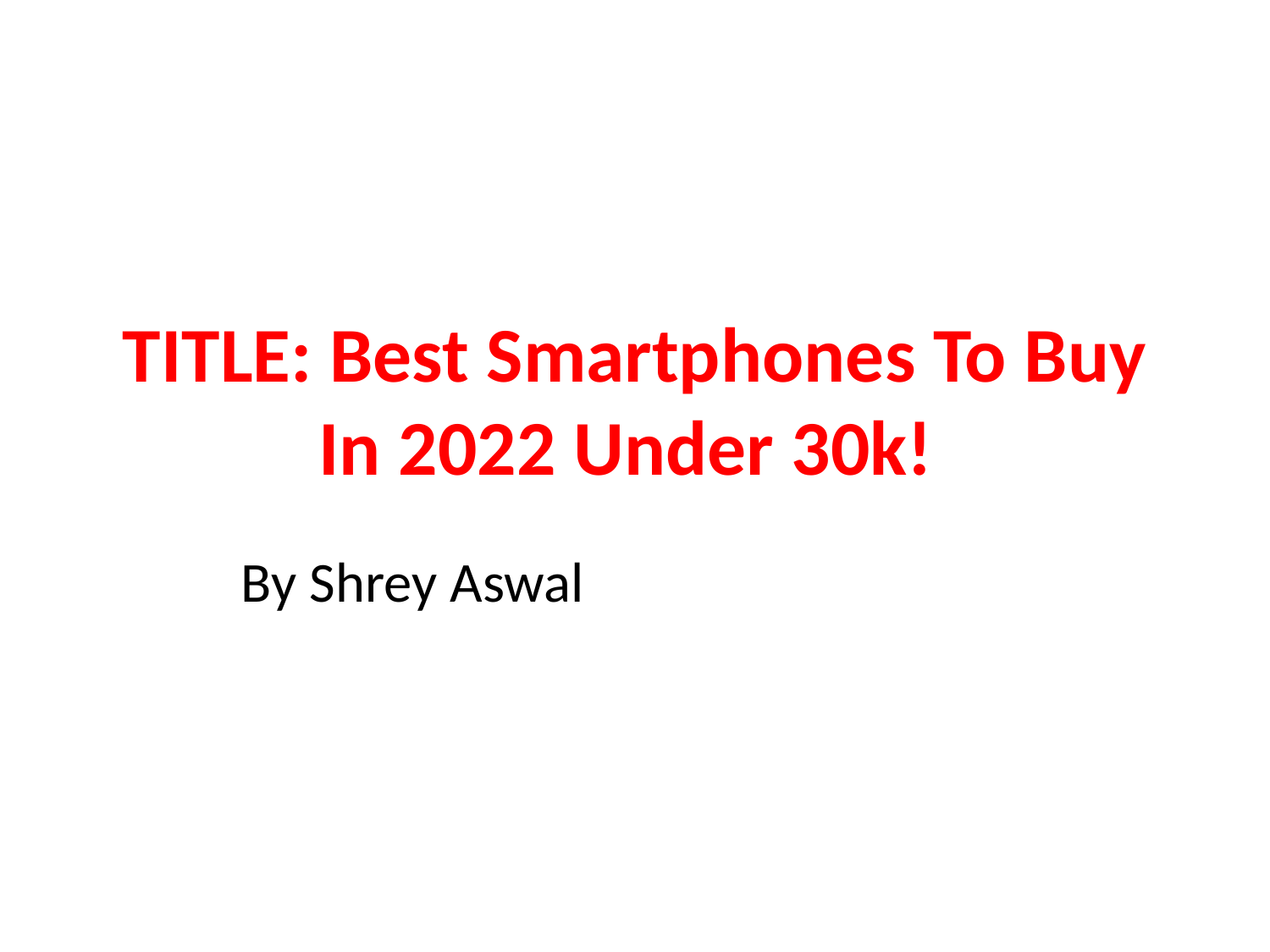

# TITLE: Best Smartphones To Buy In 2022 Under 30k!
By Shrey Aswal